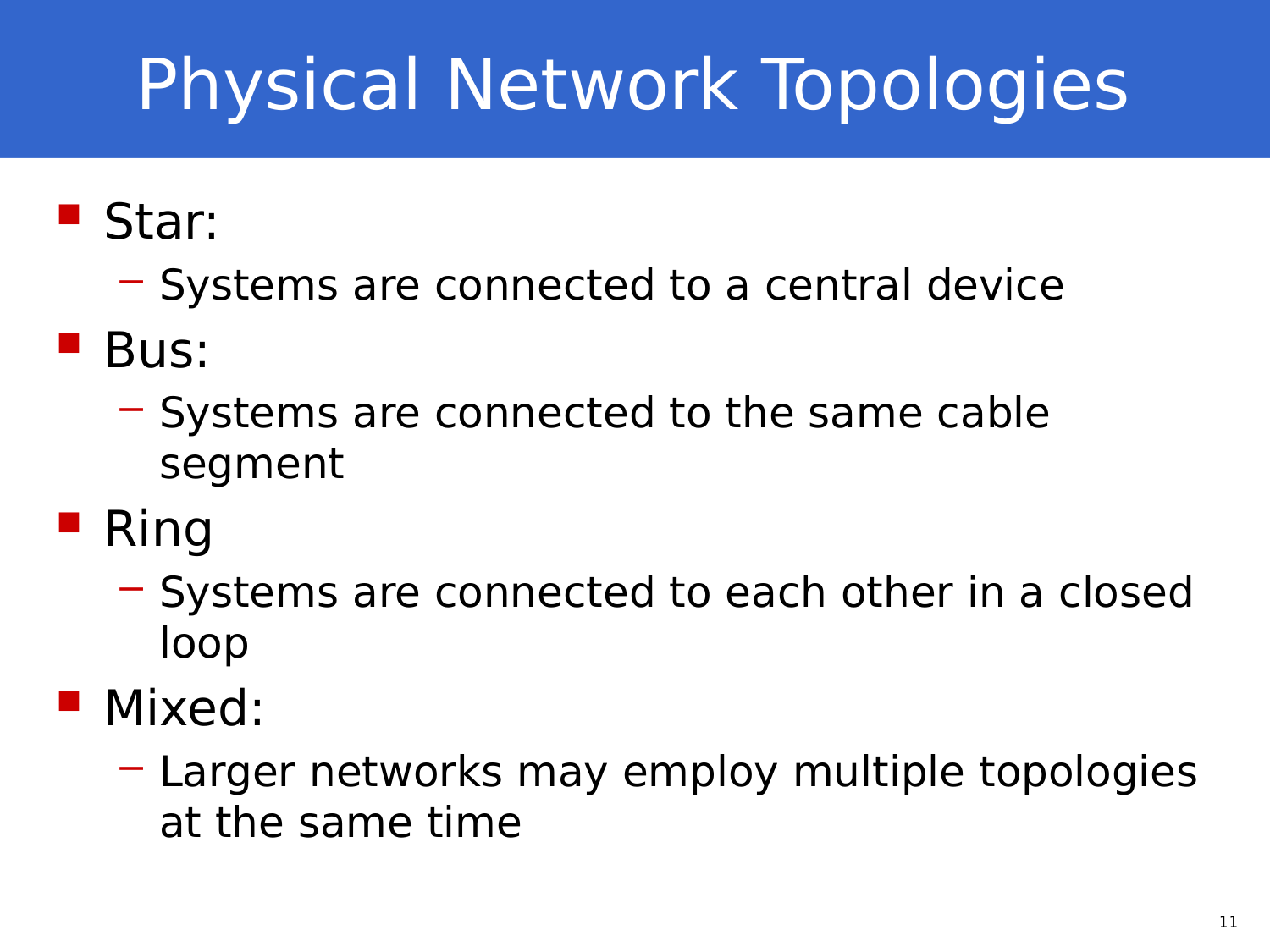

# Physical Network Topologies
Star:
Systems are connected to a central device
Bus:
Systems are connected to the same cable segment
Ring
Systems are connected to each other in a closed loop
Mixed:
Larger networks may employ multiple topologies at the same time